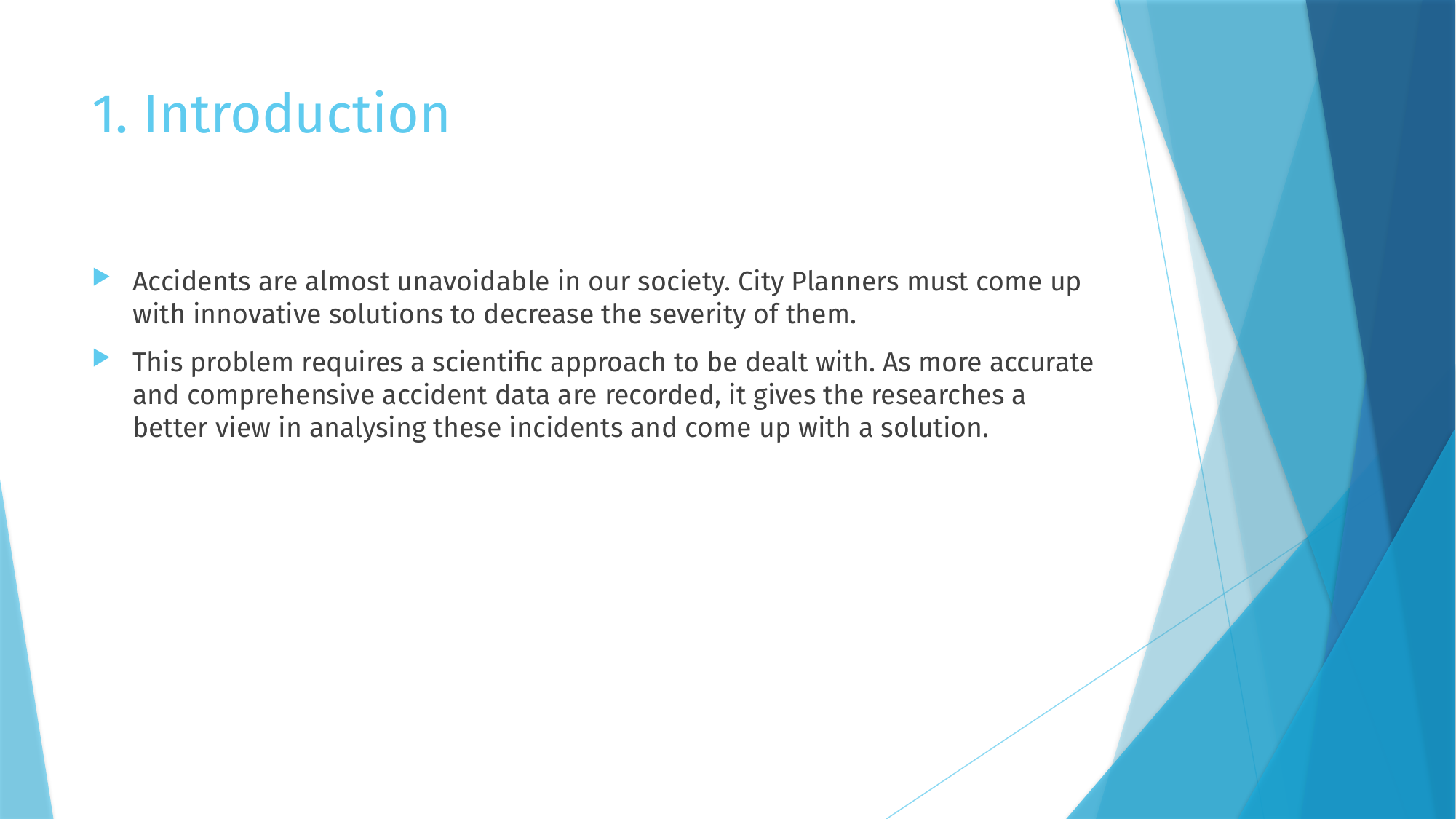

# 1. Introduction
Accidents are almost unavoidable in our society. City Planners must come up with innovative solutions to decrease the severity of them.
This problem requires a scientific approach to be dealt with. As more accurate and comprehensive accident data are recorded, it gives the researches a better view in analysing these incidents and come up with a solution.